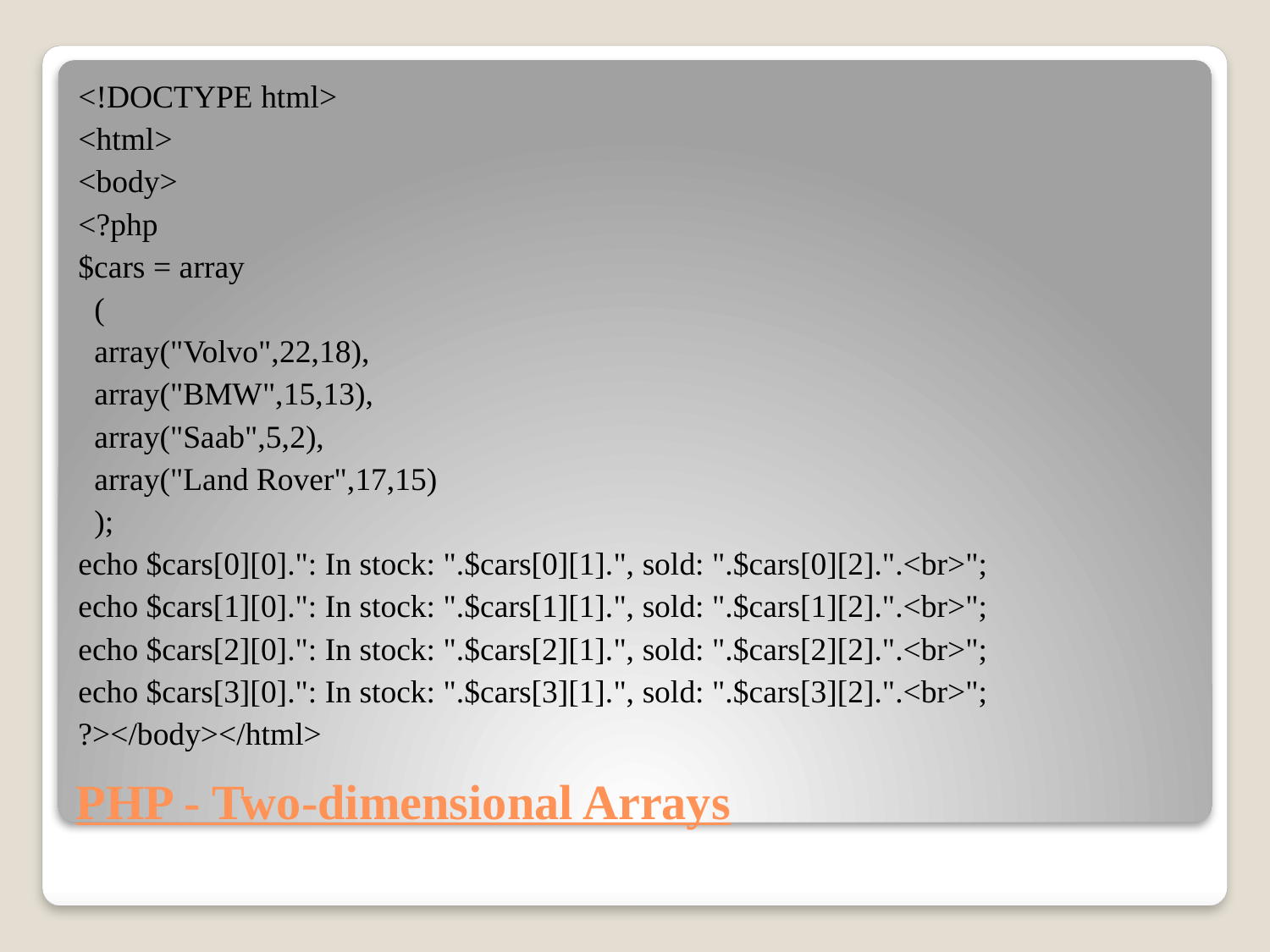

<!DOCTYPE html>
<html>
<body>
<?php
$cars = array
  (
  array("Volvo",22,18),
  array("BMW",15,13),
  array("Saab",5,2),
  array("Land Rover",17,15)
  );
echo $cars[0][0].": In stock: ".$cars[0][1].", sold: ".$cars[0][2].".<br>";
echo $cars[1][0].": In stock: ".$cars[1][1].", sold: ".$cars[1][2].".<br>";
echo $cars[2][0].": In stock: ".$cars[2][1].", sold: ".$cars[2][2].".<br>";
echo $cars[3][0].": In stock: ".$cars[3][1].", sold: ".$cars[3][2].".<br>";
?></body></html>

# PHP - Two-dimensional Arrays